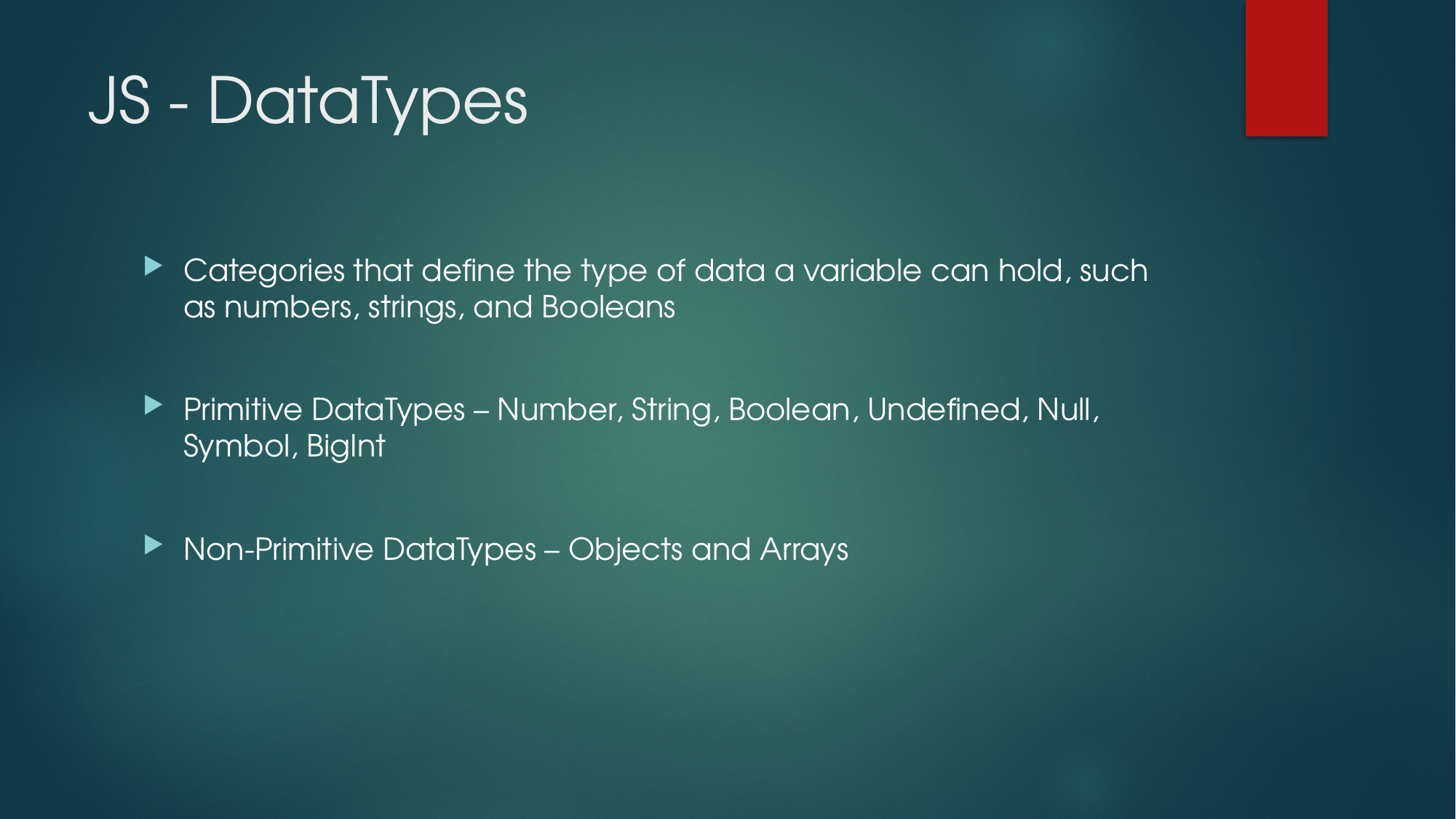

# JS - DataTypes
Categories that define the type of data a variable can hold, such as numbers, strings, and Booleans

Primitive DataTypes – Number, String, Boolean, Undefined, Null, Symbol, BigInt

Non-Primitive DataTypes – Objects and Arrays